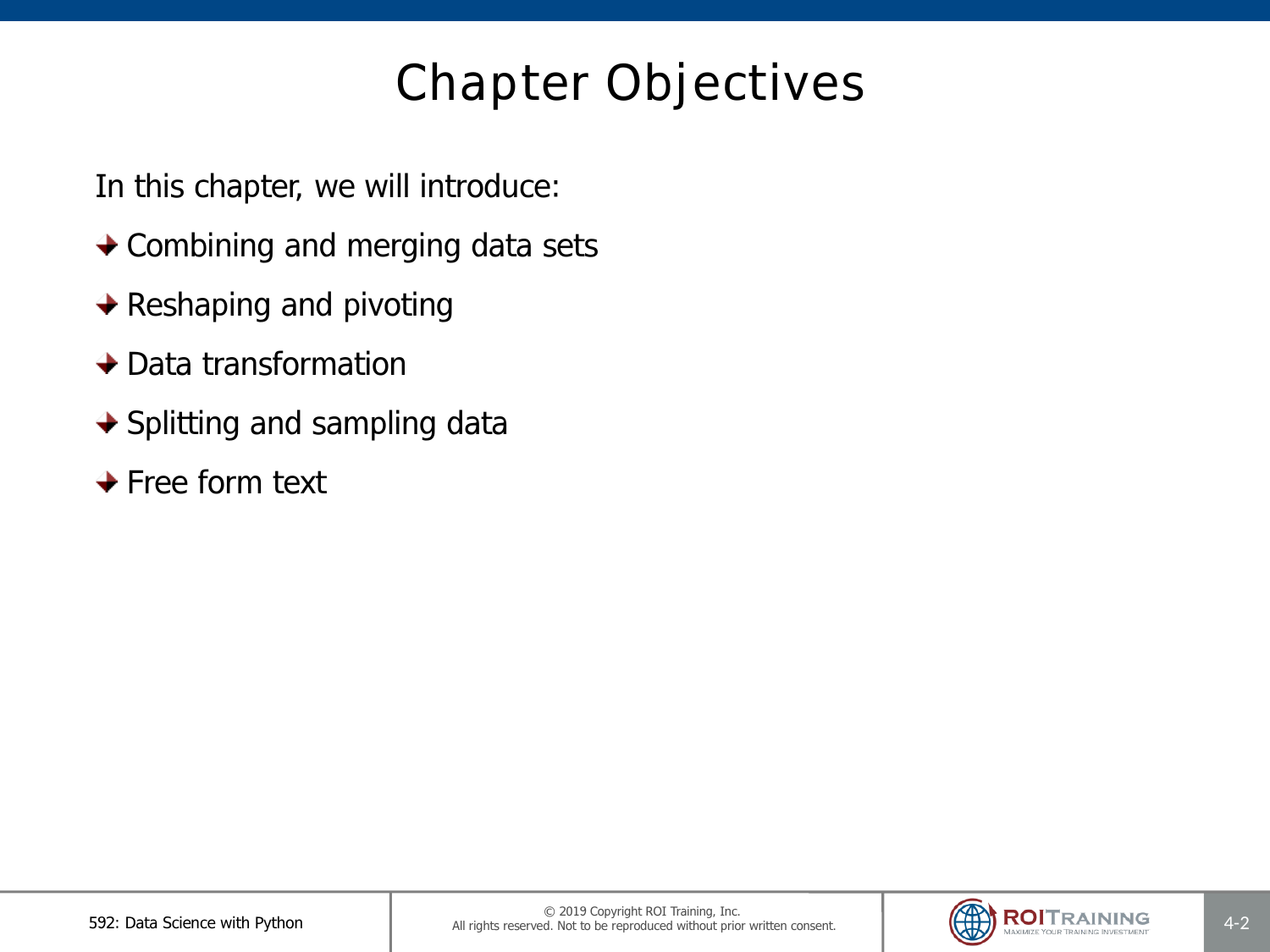

# Chapter Objectives
In this chapter, we will introduce:
Combining and merging data sets
Reshaping and pivoting
Data transformation
Splitting and sampling data
Free form text